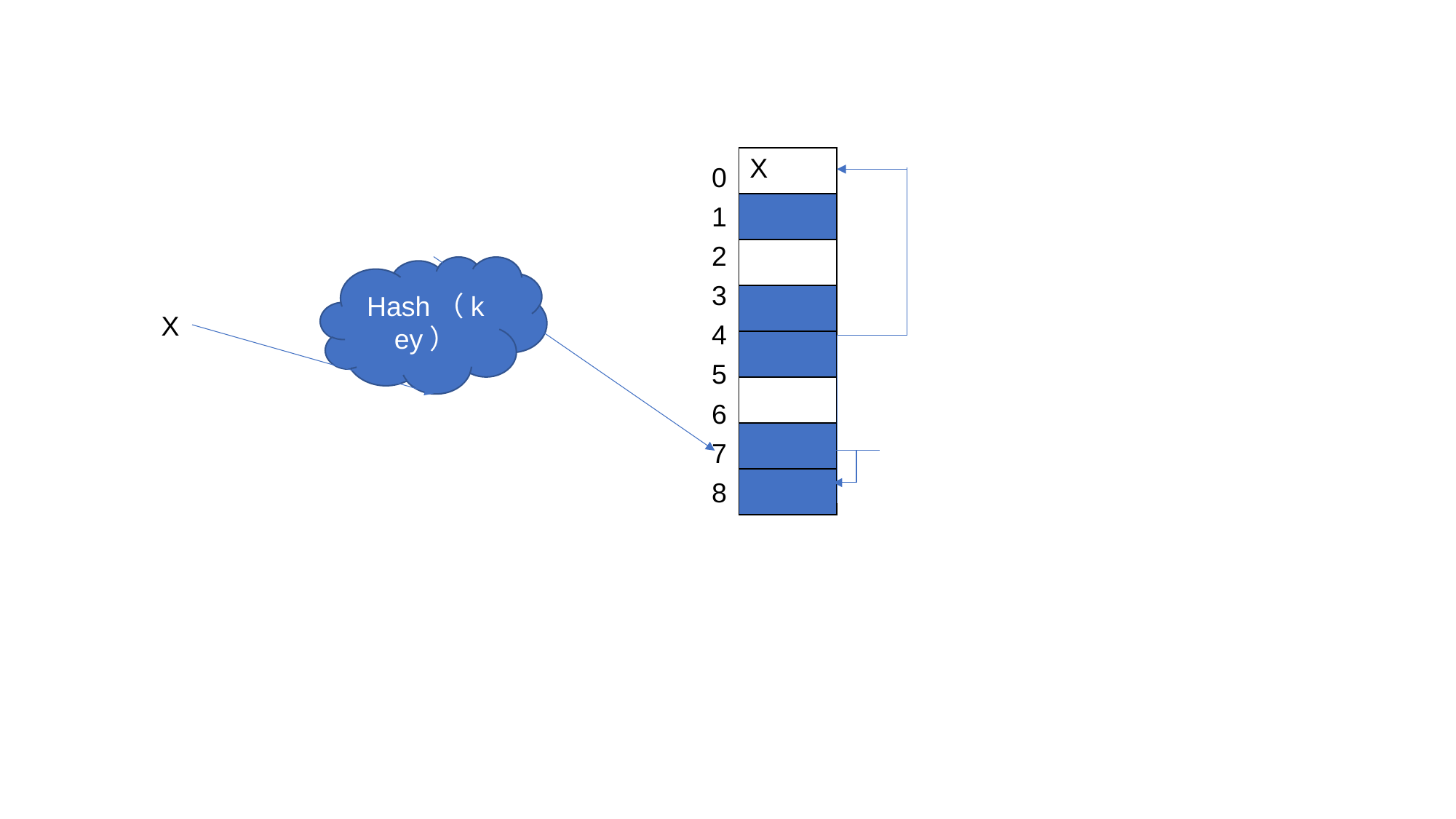

0
1
2
3
4
5
6
7
8
| X |
| --- |
|  |
|  |
|  |
|  |
|  |
|  |
|  |
Hash（key）
X